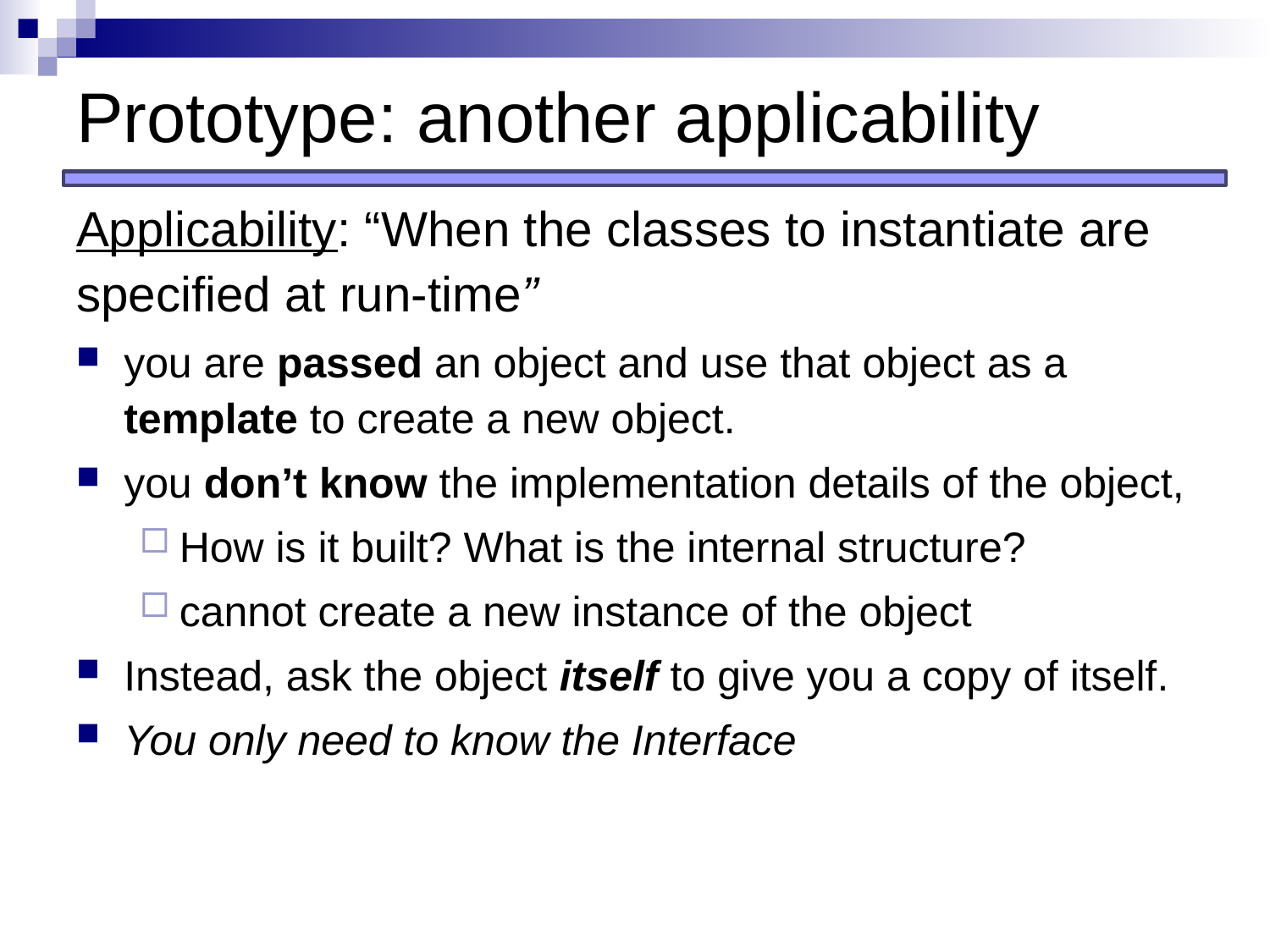

# Prototype: another applicability
Applicability: “When the classes to instantiate are specified at run-time”
you are passed an object and use that object as a template to create a new object.
you don’t know the implementation details of the object,
How is it built? What is the internal structure?
cannot create a new instance of the object
Instead, ask the object itself to give you a copy of itself.
You only need to know the Interface